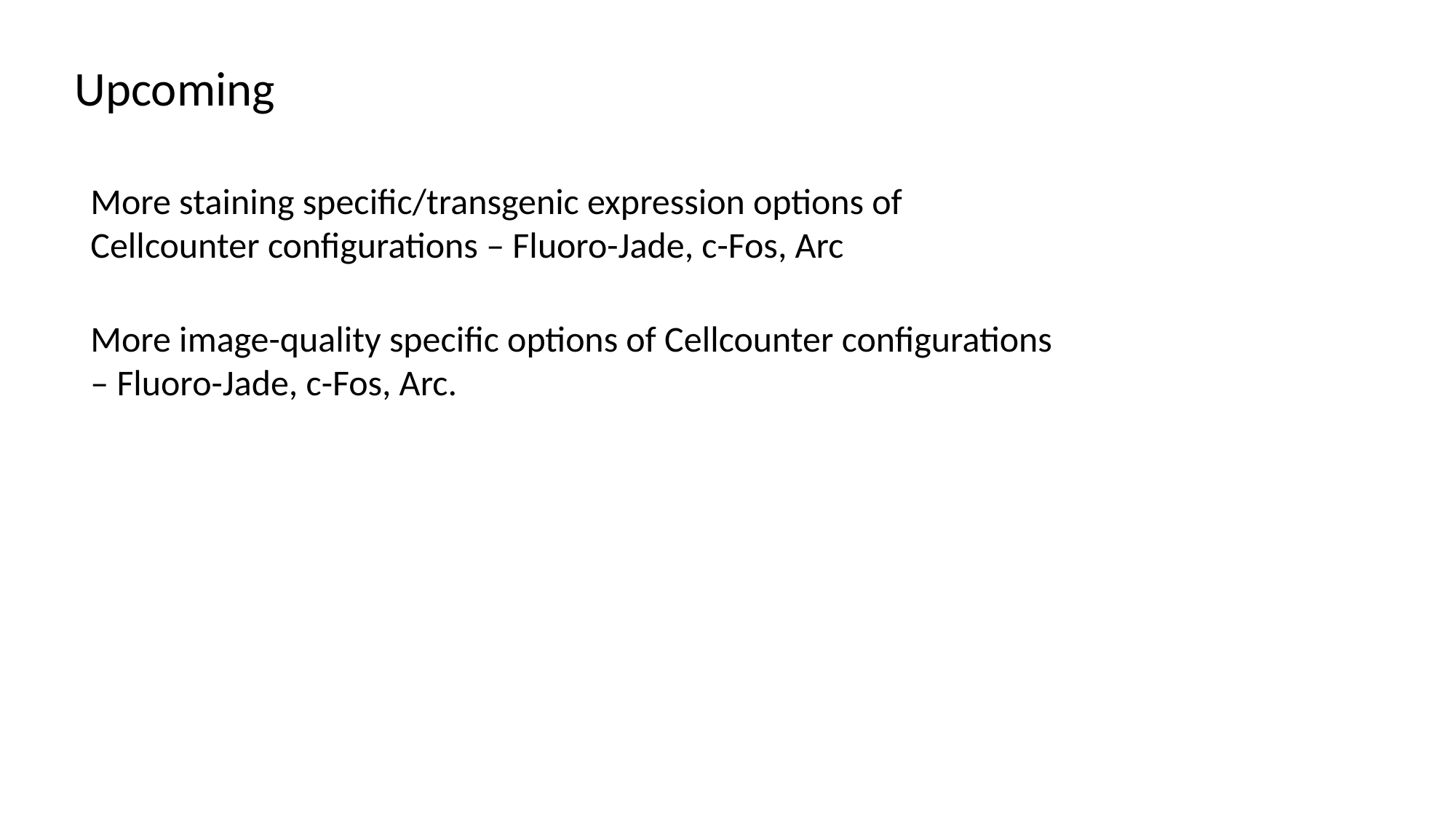

Upcoming

More staining specific/transgenic expression options of Cellcounter configurations – Fluoro-Jade, c-Fos, Arc
More image-quality specific options of Cellcounter configurations – Fluoro-Jade, c-Fos, Arc.